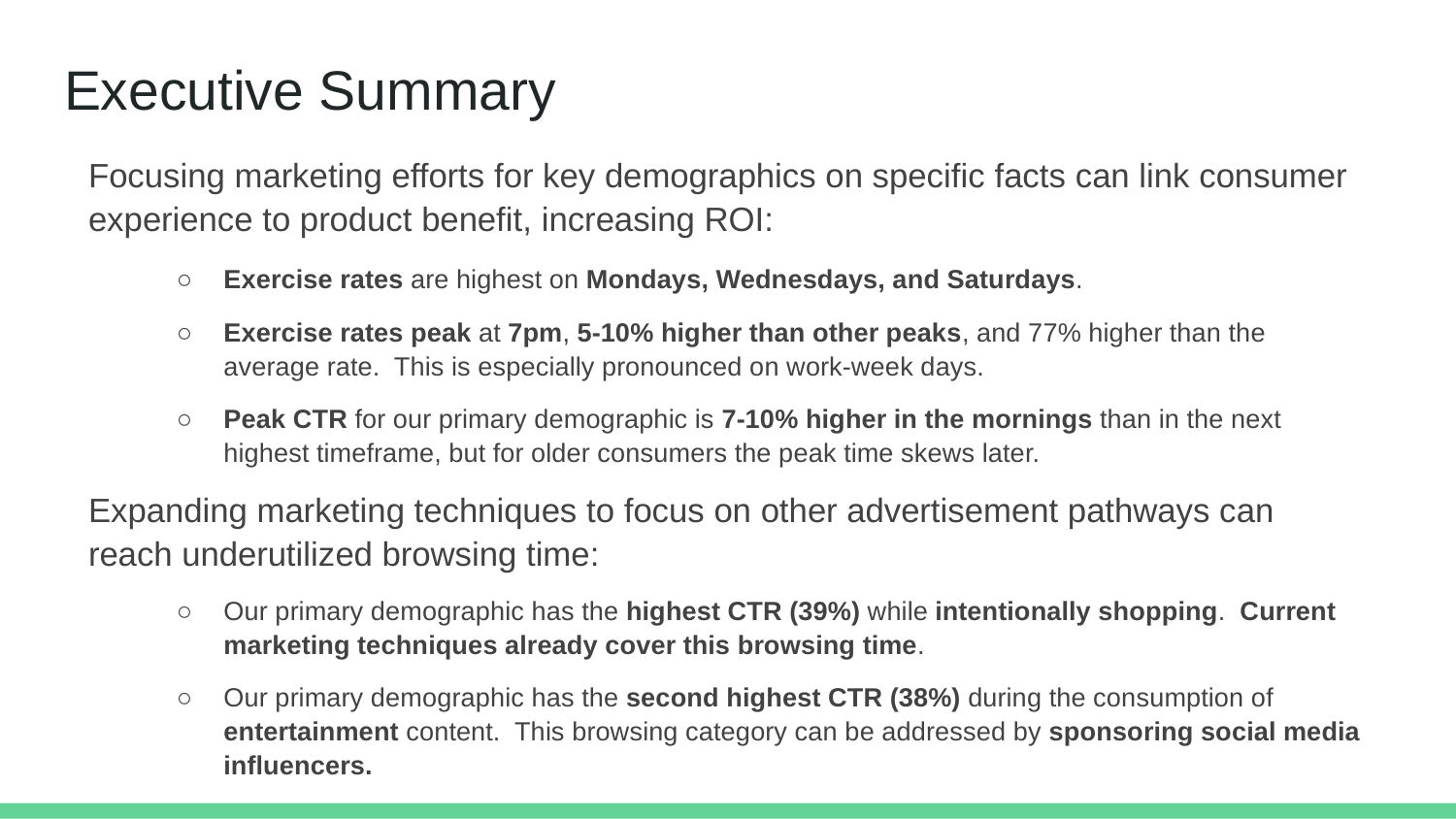

# Executive Summary
Focusing marketing efforts for key demographics on specific facts can link consumer experience to product benefit, increasing ROI:
Exercise rates are highest on Mondays, Wednesdays, and Saturdays.
Exercise rates peak at 7pm, 5-10% higher than other peaks, and 77% higher than the average rate.  This is especially pronounced on work-week days.
Peak CTR for our primary demographic is 7-10% higher in the mornings than in the next highest timeframe, but for older consumers the peak time skews later.
Expanding marketing techniques to focus on other advertisement pathways can reach underutilized browsing time:
Our primary demographic has the highest CTR (39%) while intentionally shopping.  Current marketing techniques already cover this browsing time.
Our primary demographic has the second highest CTR (38%) during the consumption of entertainment content.  This browsing category can be addressed by sponsoring social media influencers.